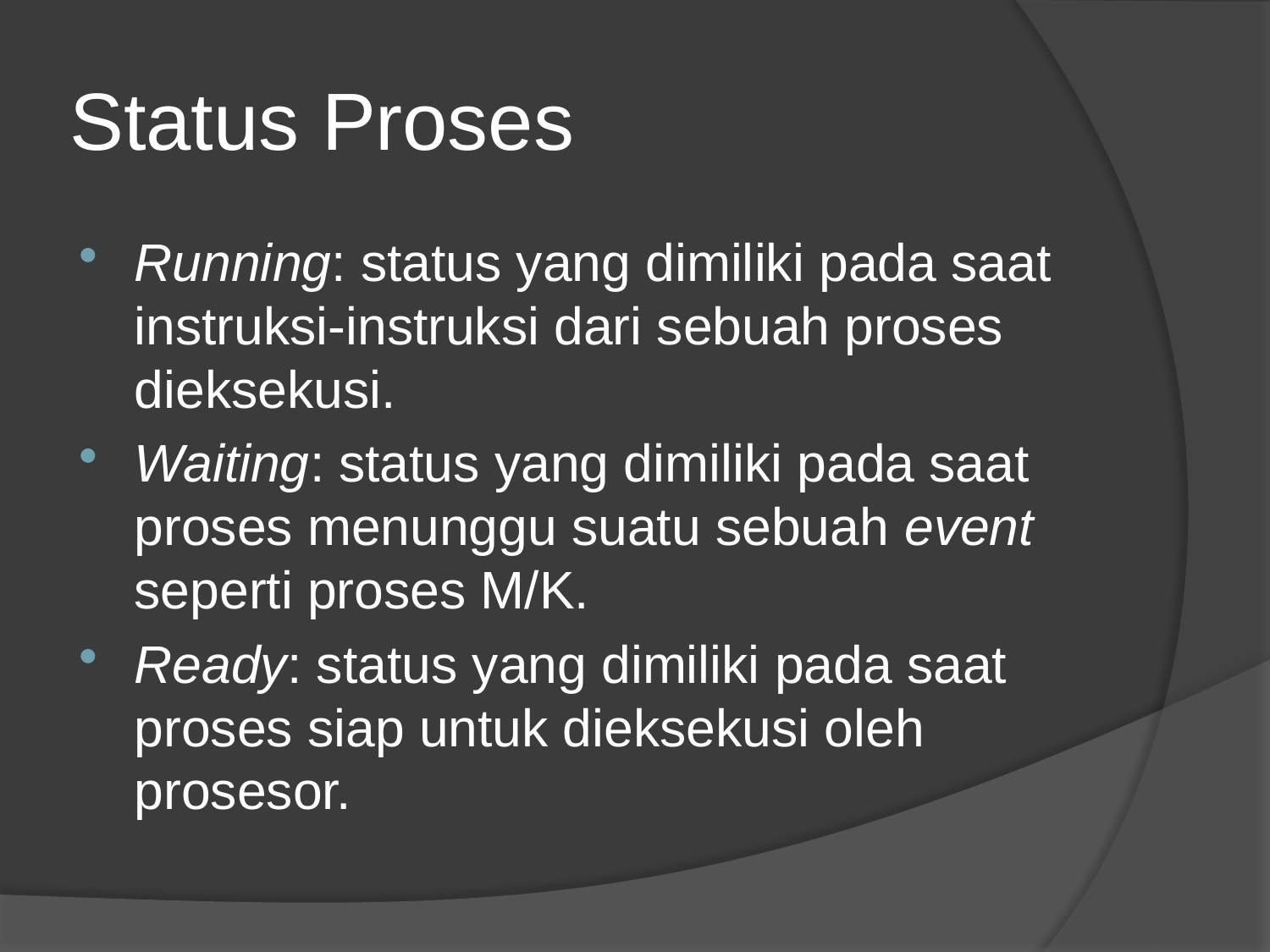

# Status Proses
Running: status yang dimiliki pada saat instruksi-instruksi dari sebuah proses dieksekusi.
Waiting: status yang dimiliki pada saat proses menunggu suatu sebuah event seperti proses M/K.
Ready: status yang dimiliki pada saat proses siap untuk dieksekusi oleh prosesor.